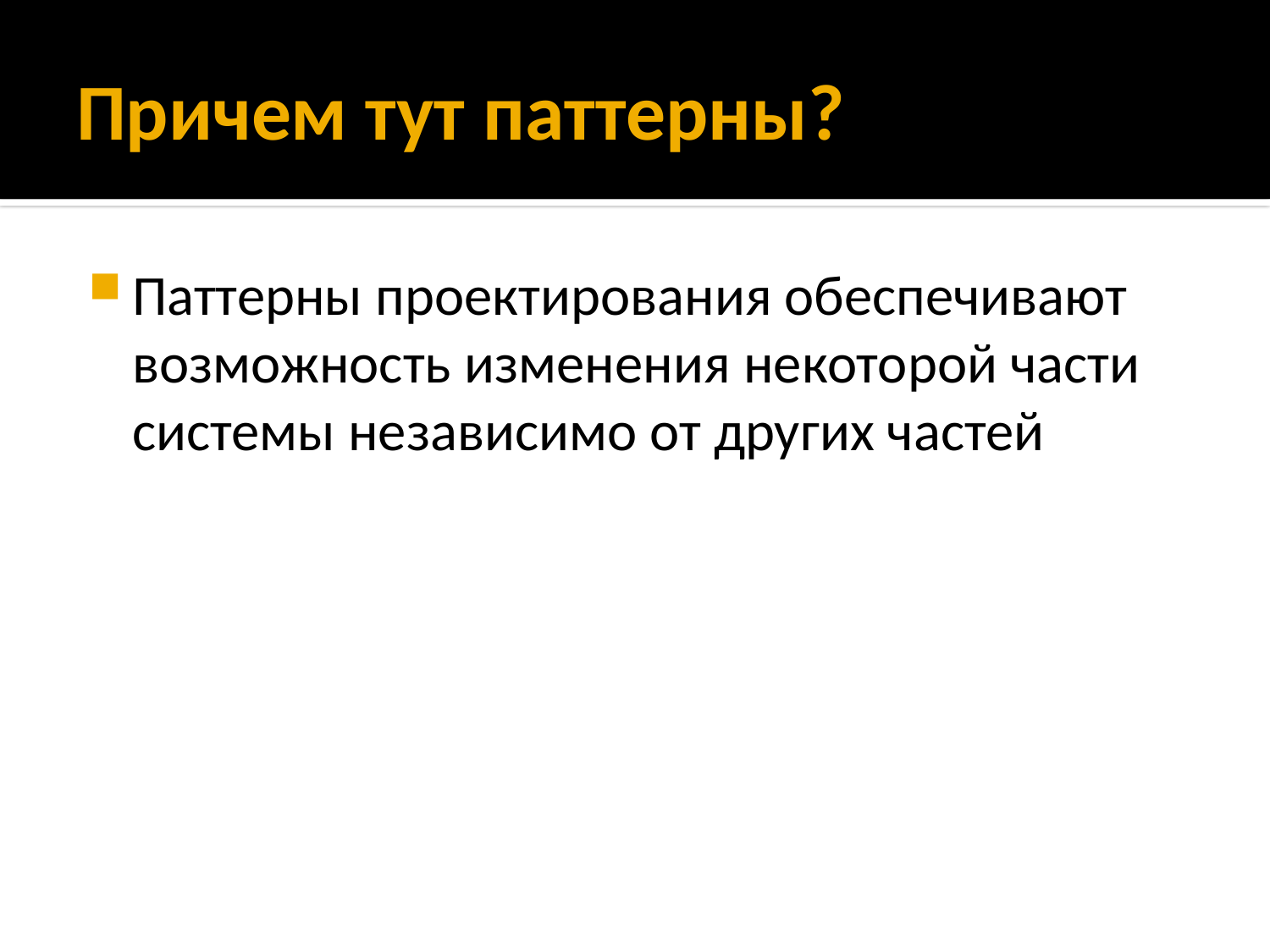

# Причем тут паттерны?
Паттерны проектирования обеспечивают возможность изменения некоторой части системы независимо от других частей